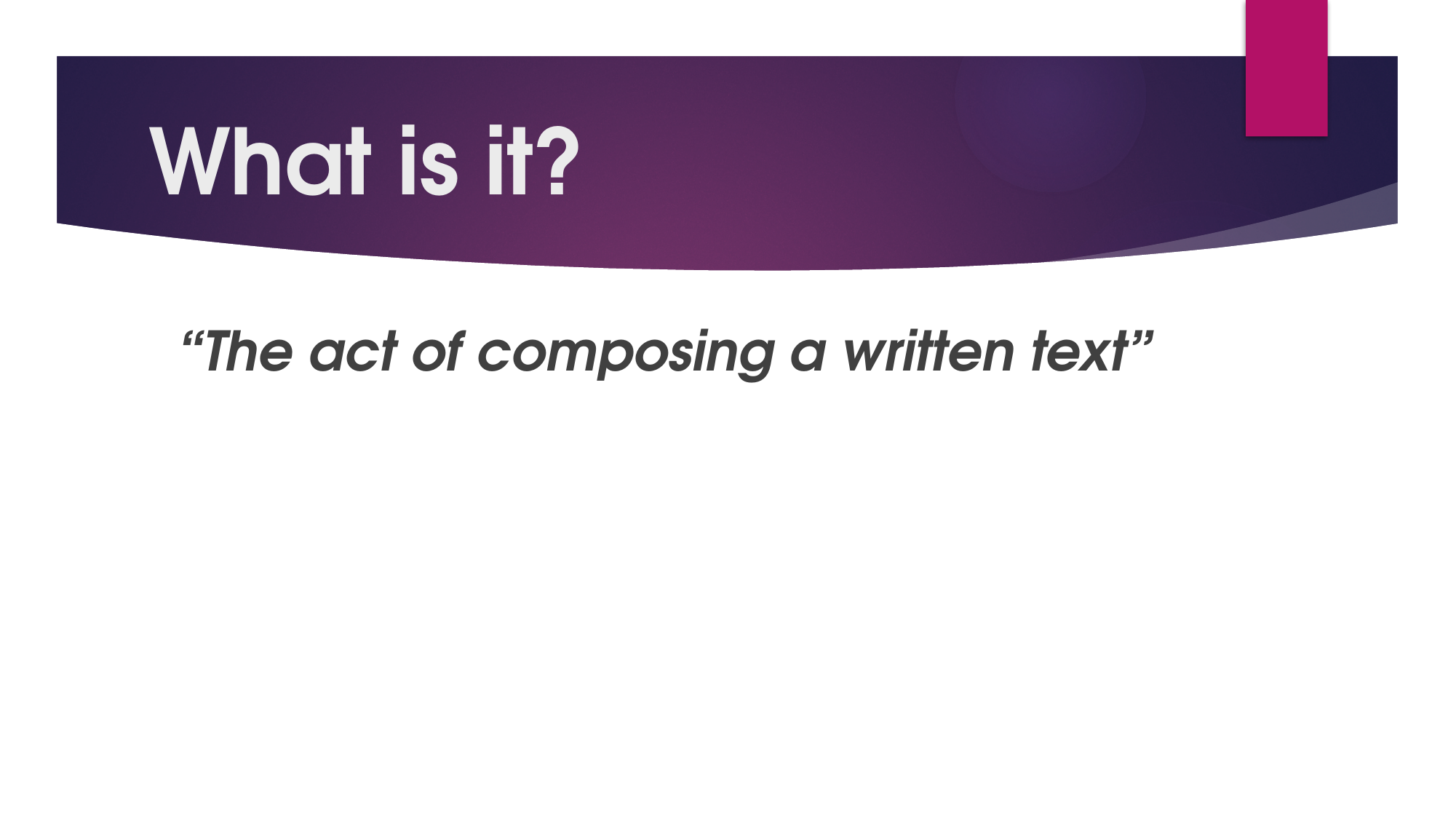

# What is it?
“The act of composing a written text”